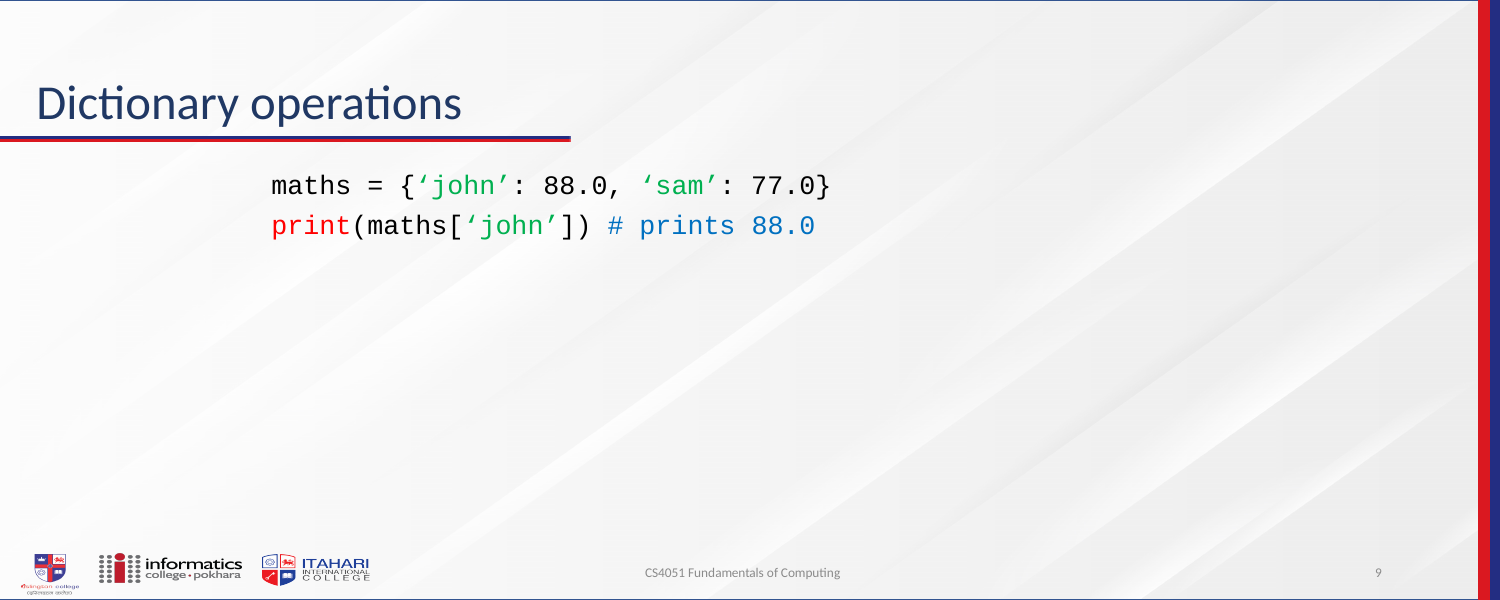

# Dictionary operations
maths = {‘john’: 88.0, ‘sam’: 77.0}
print(maths[‘john’]) # prints 88.0

CS4051 Fundamentals of Computing
9